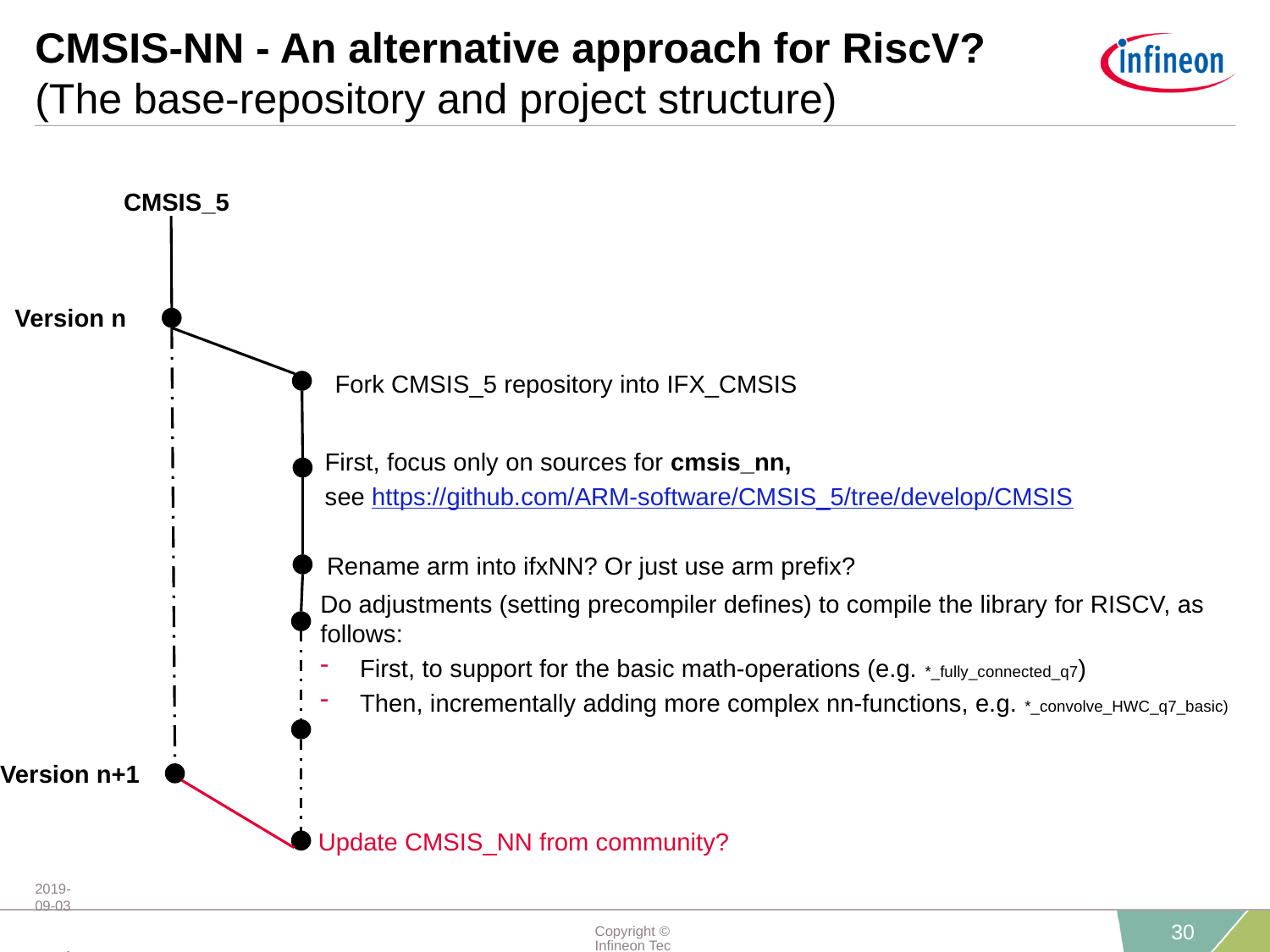

# CMSIS-NN - An alternative approach for RiscV? (The base-repository and project structure)
CMSIS_5

Version n

Fork CMSIS_5 repository into IFX_CMSIS

First, focus only on sources for cmsis_nn,
see https://github.com/ARM-software/CMSIS_5/tree/develop/CMSIS

Rename arm into ifxNN? Or just use arm prefix?

Do adjustments (setting precompiler defines) to compile the library for RISCV, as follows:
First, to support for the basic math-operations (e.g. *_fully_connected_q7)
Then, incrementally adding more complex nn-functions, e.g. *_convolve_HWC_q7_basic)

Version n+1

Update CMSIS_NN from community?

2019-09-03             restricted
Copyright © Infineon Technologies AG 2019. All rights reserved.
30